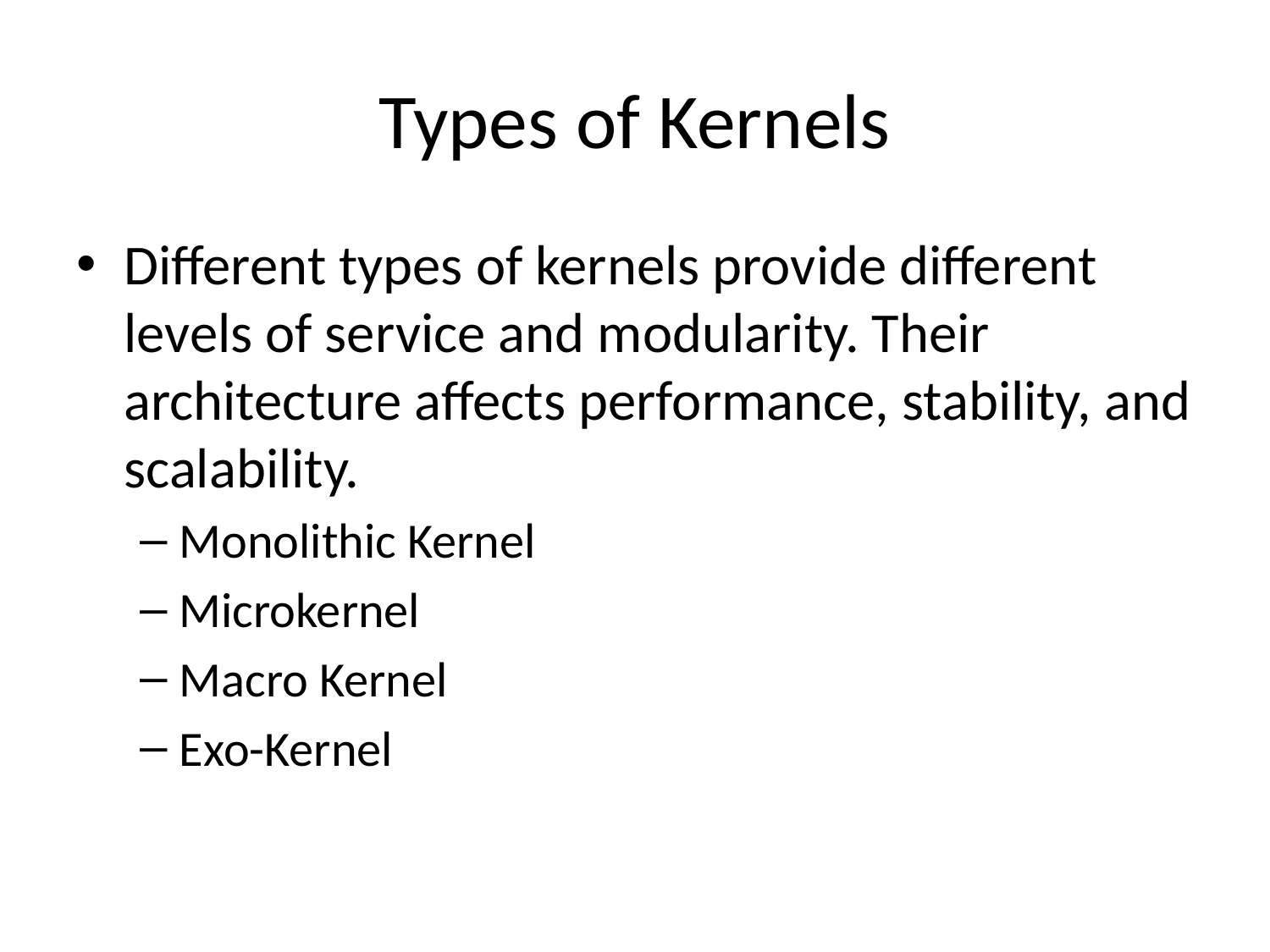

# Types of Kernels
Different types of kernels provide different levels of service and modularity. Their architecture affects performance, stability, and scalability.
Monolithic Kernel
Microkernel
Macro Kernel
Exo-Kernel